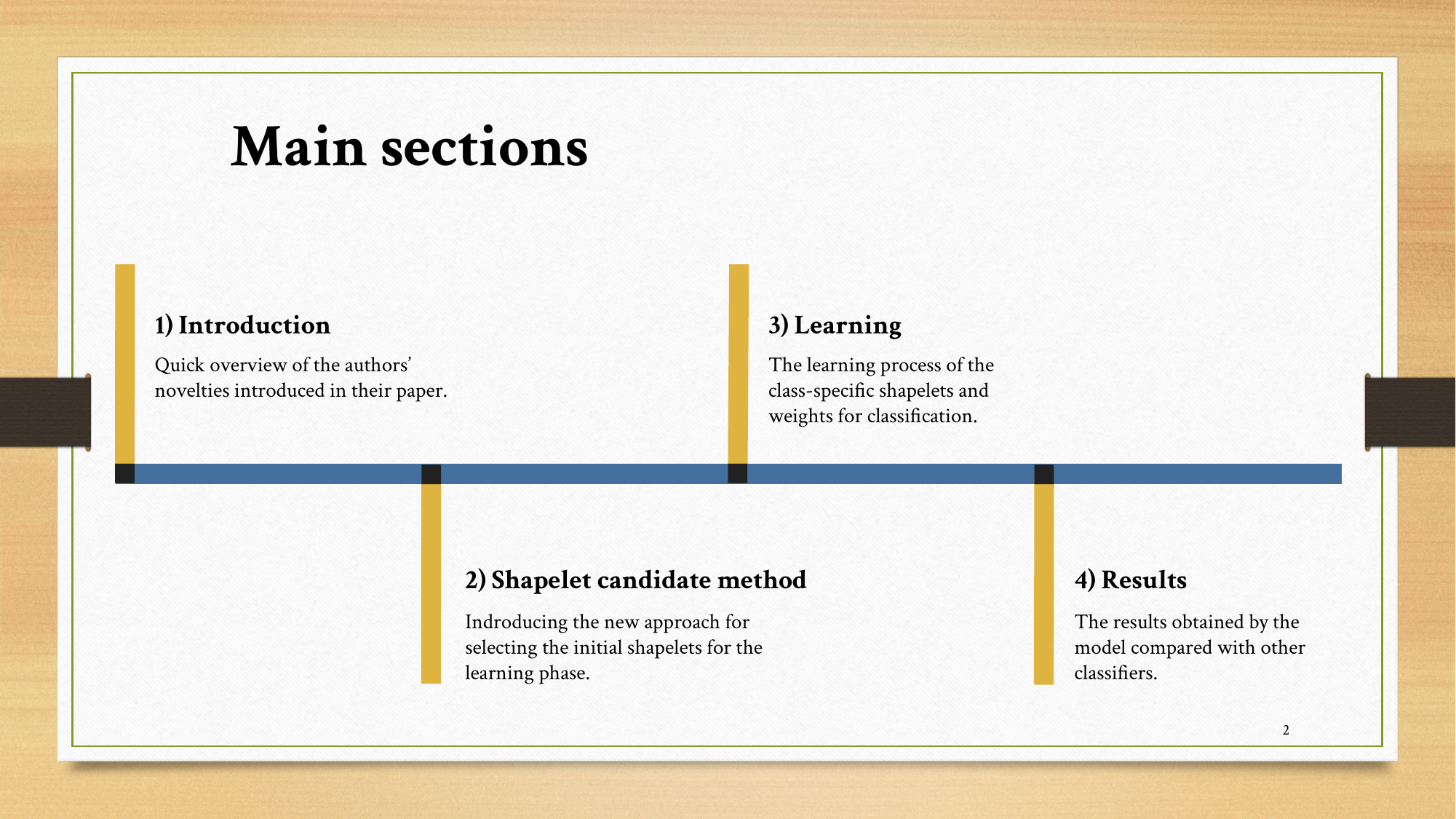

# Main sections
1) Introduction
3) Learning
Quick overview of the authors’ novelties introduced in their paper.
The learning process of the class-specific shapelets and weights for classification.
2) Shapelet candidate method
4) Results
Indroducing the new approach for selecting the initial shapelets for the learning phase.
The results obtained by the model compared with other classifiers.
2